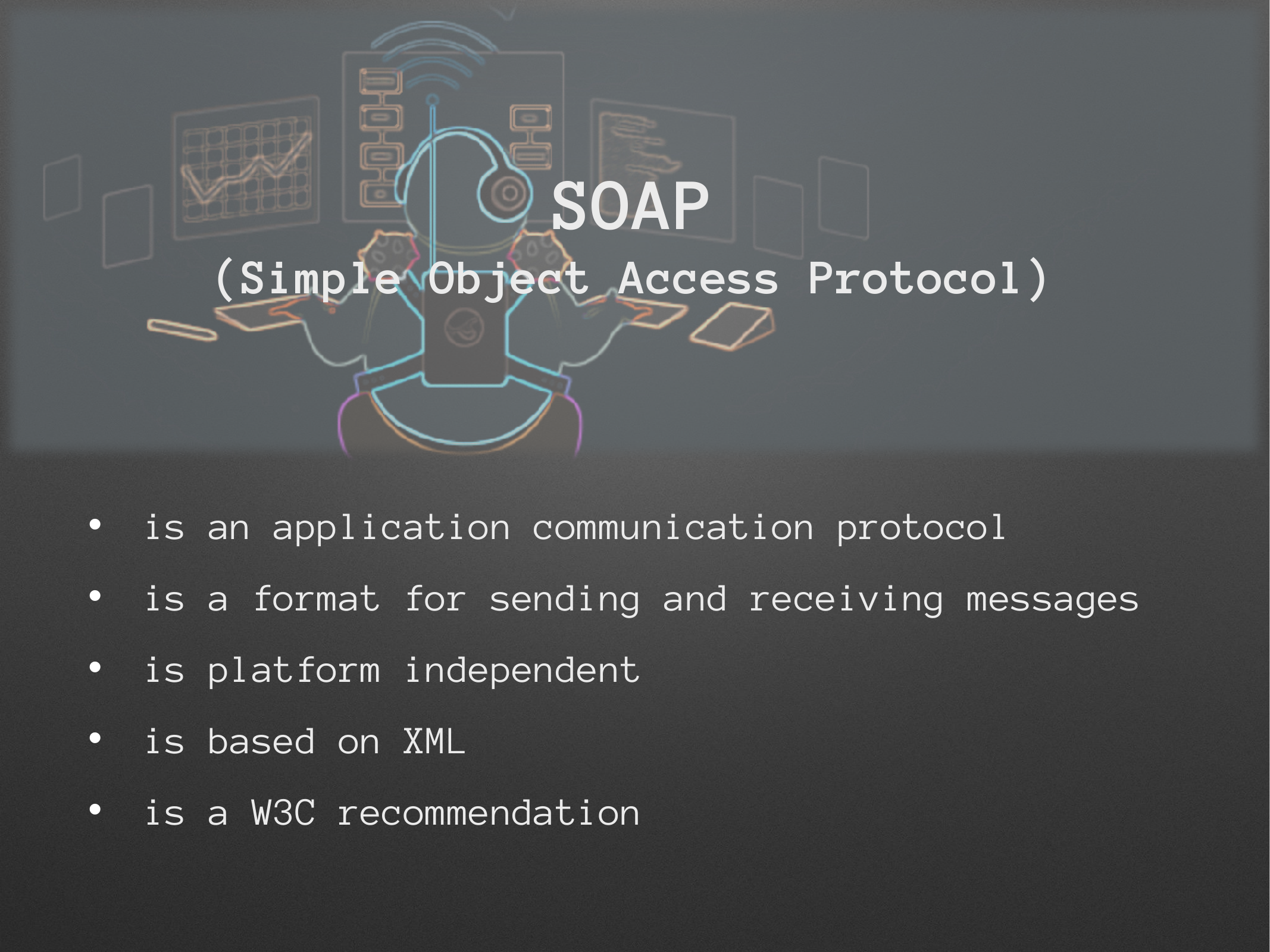

# SOAP (Simple Object Access Protocol)
is an application communication protocol
is a format for sending and receiving messages
is platform independent
is based on XML
is a W3C recommendation